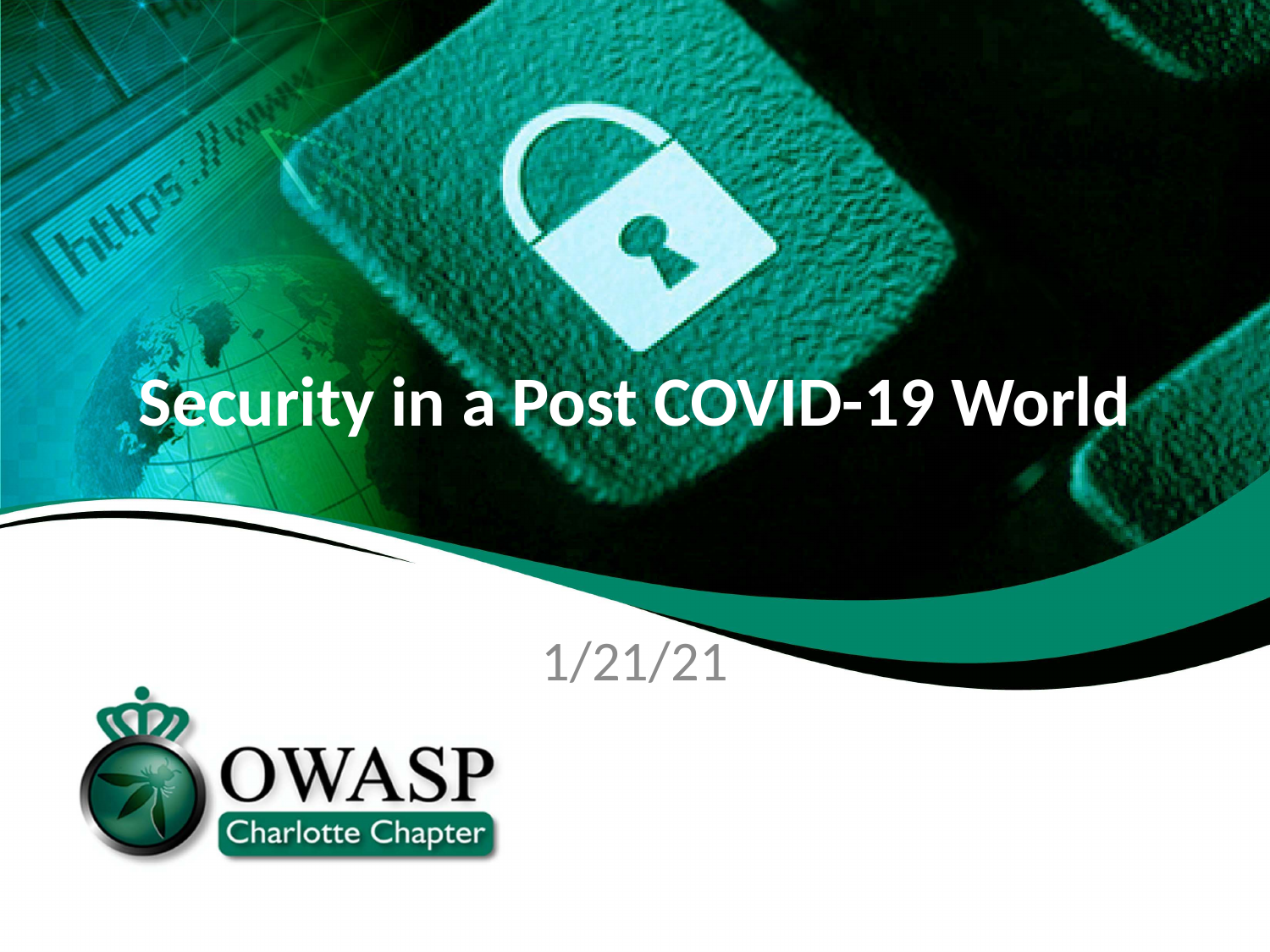

# Security in a Post COVID-19 World

1/21/21